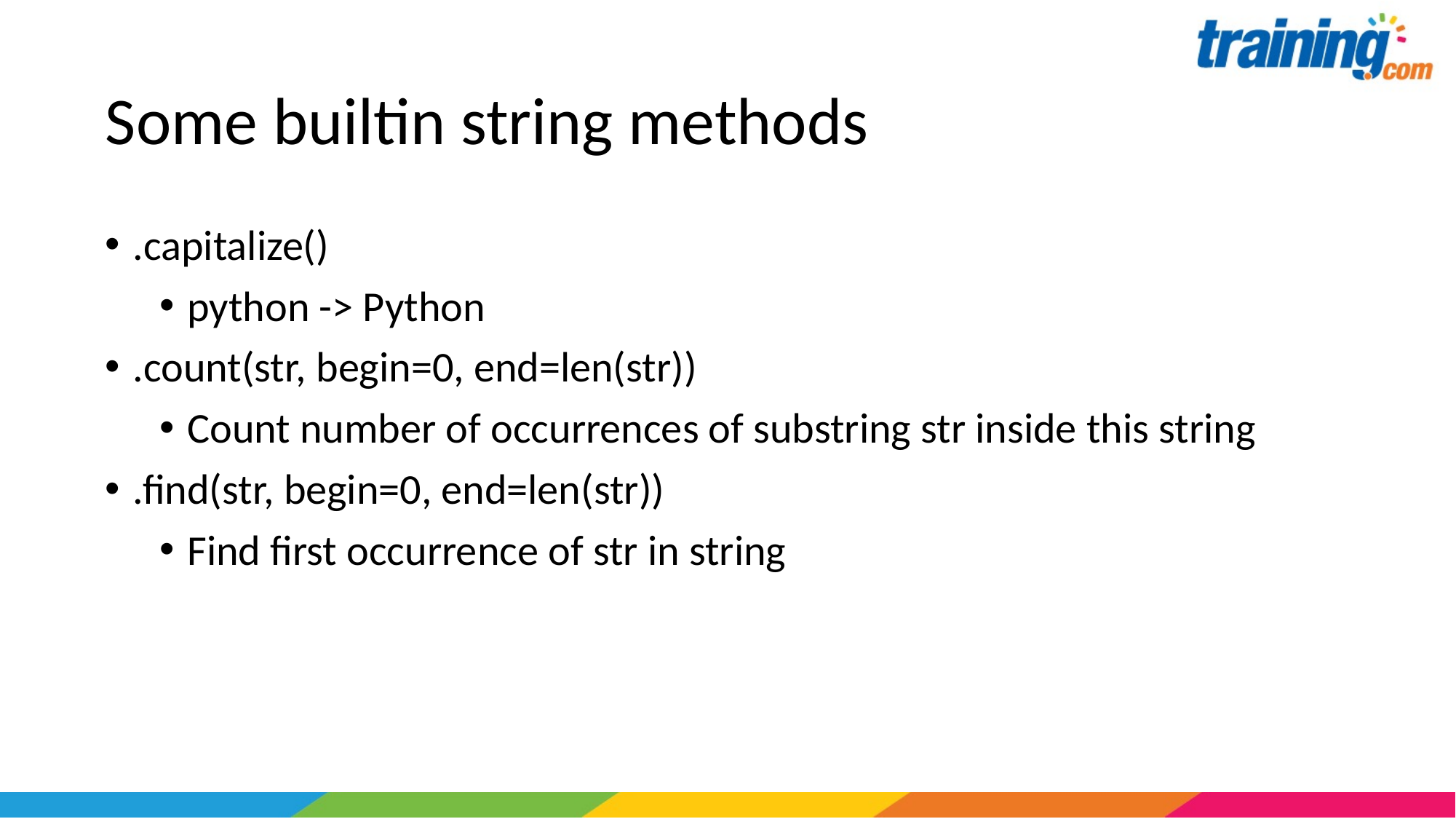

# Some builtin string methods
.capitalize()
python -> Python
.count(str, begin=0, end=len(str))
Count number of occurrences of substring str inside this string
.find(str, begin=0, end=len(str))
Find first occurrence of str in string